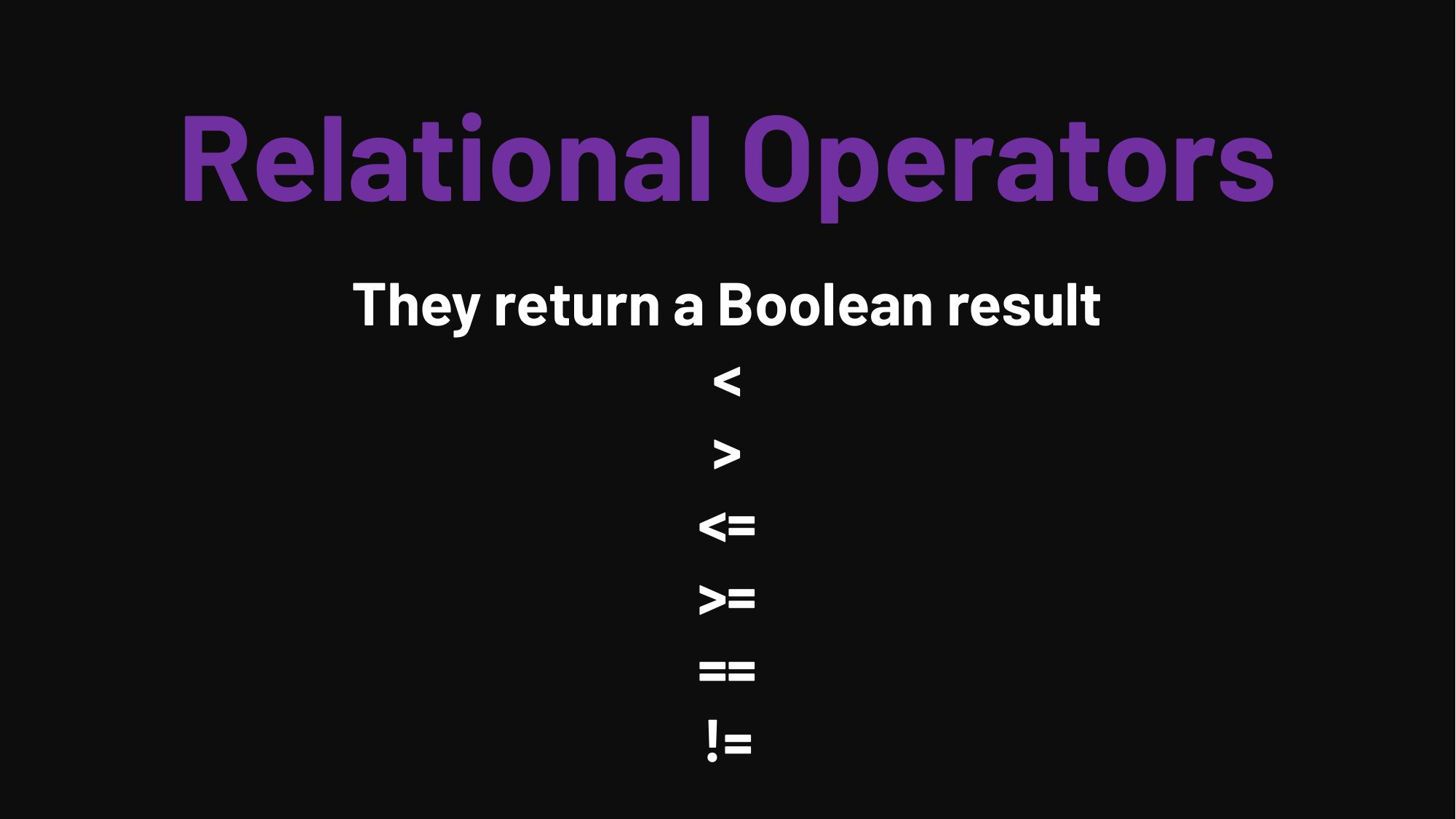

Relational Operators
They return a Boolean result
<
>
<=
>=
==
!=